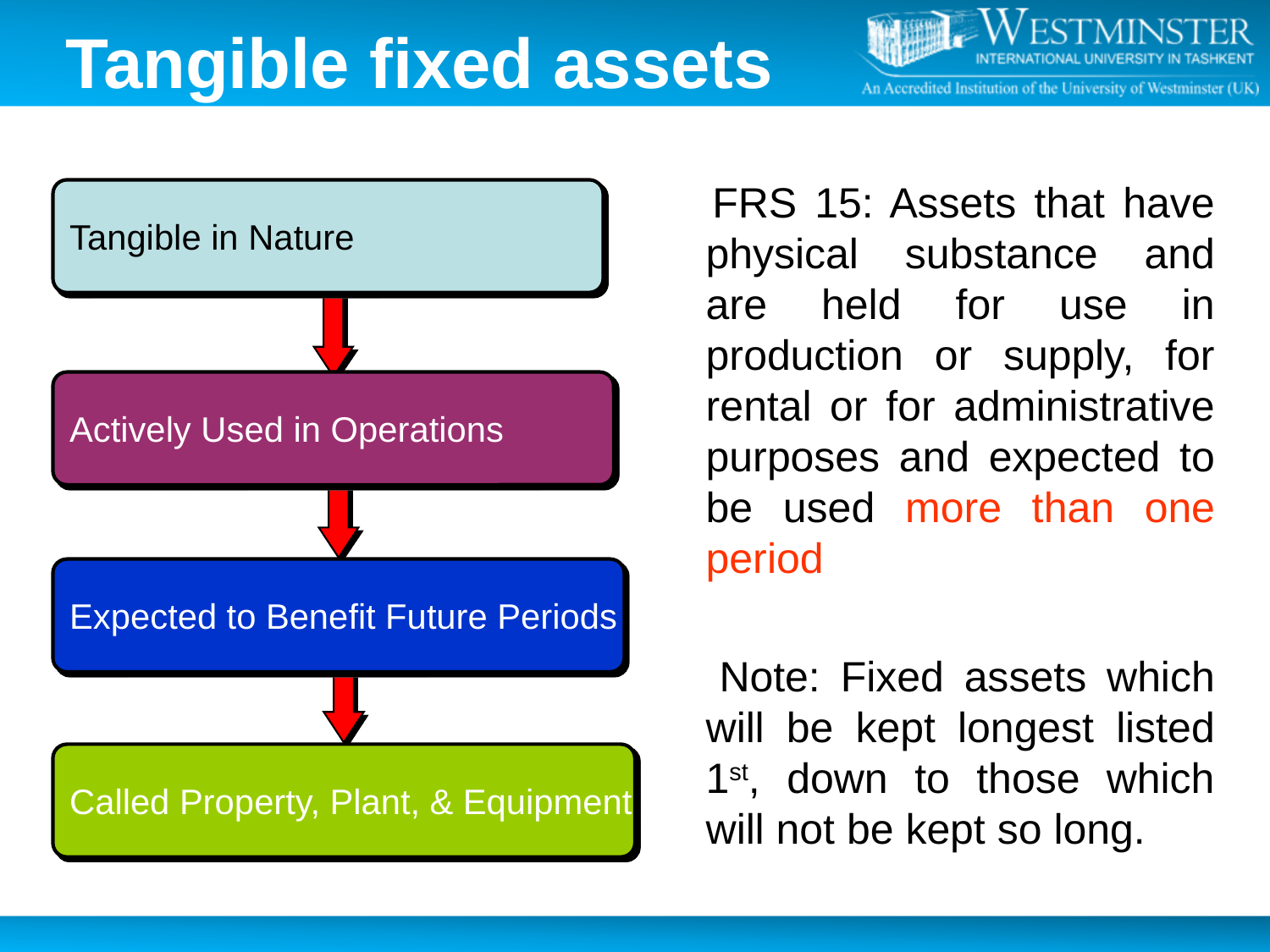

# Tangible fixed assets
   FRS 15: Assets that have physical substance and are held for use in production or supply, for rental or for administrative purposes and expected to be used more than one period

   Note: Fixed assets which will be kept longest listed 1st, down to those which will not be kept so long.
Tangible in Nature

Actively Used in Operations

Expected to Benefit Future Periods

Called Property, Plant, & Equipment